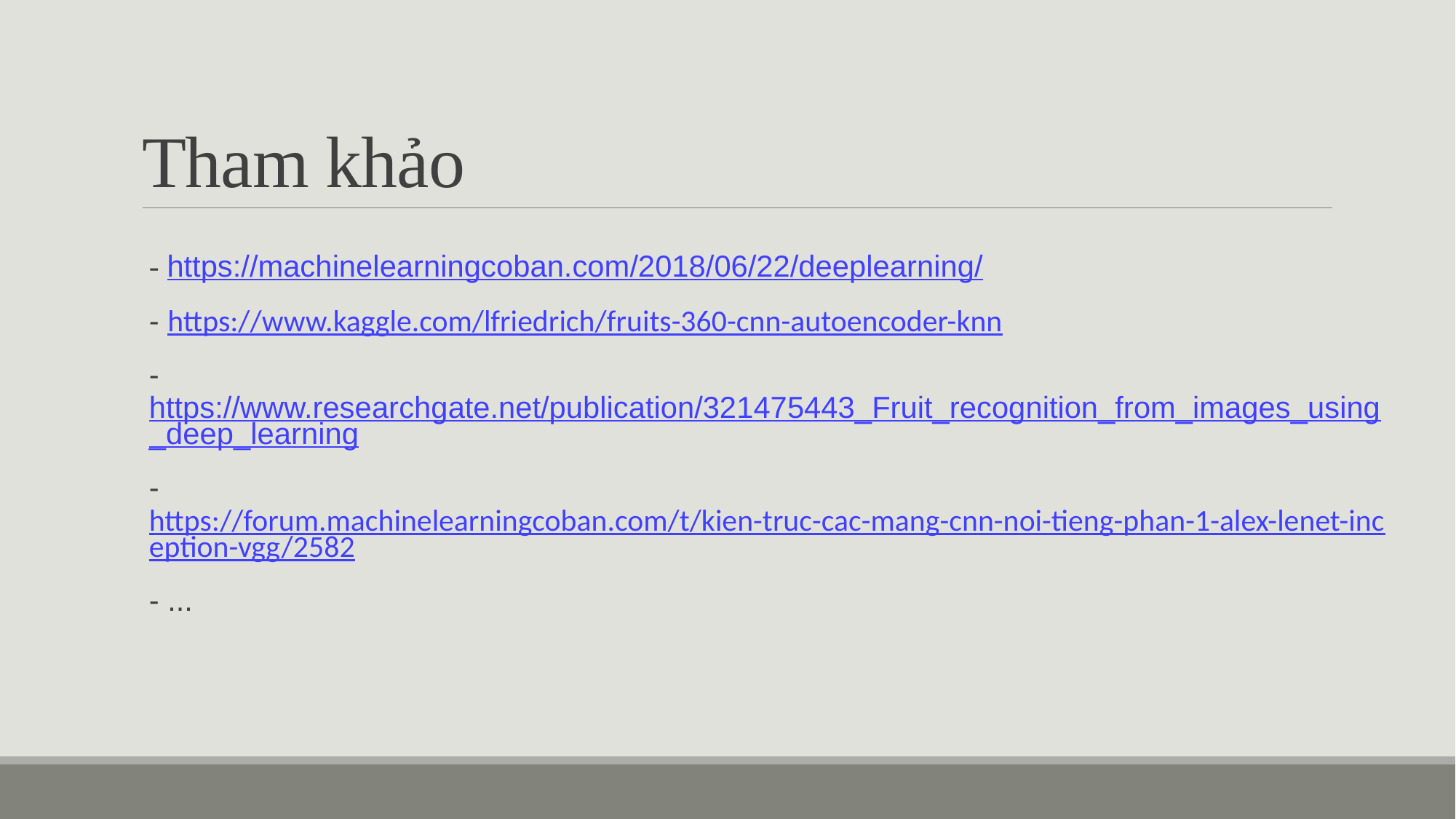

# Tham khảo

- https://machinelearningcoban.com/2018/06/22/deeplearning/
- https://www.kaggle.com/lfriedrich/fruits-360-cnn-autoencoder-knn
- https://www.researchgate.net/publication/321475443_Fruit_recognition_from_images_using_deep_learning
- https://forum.machinelearningcoban.com/t/kien-truc-cac-mang-cnn-noi-tieng-phan-1-alex-lenet-inception-vgg/2582
- ...